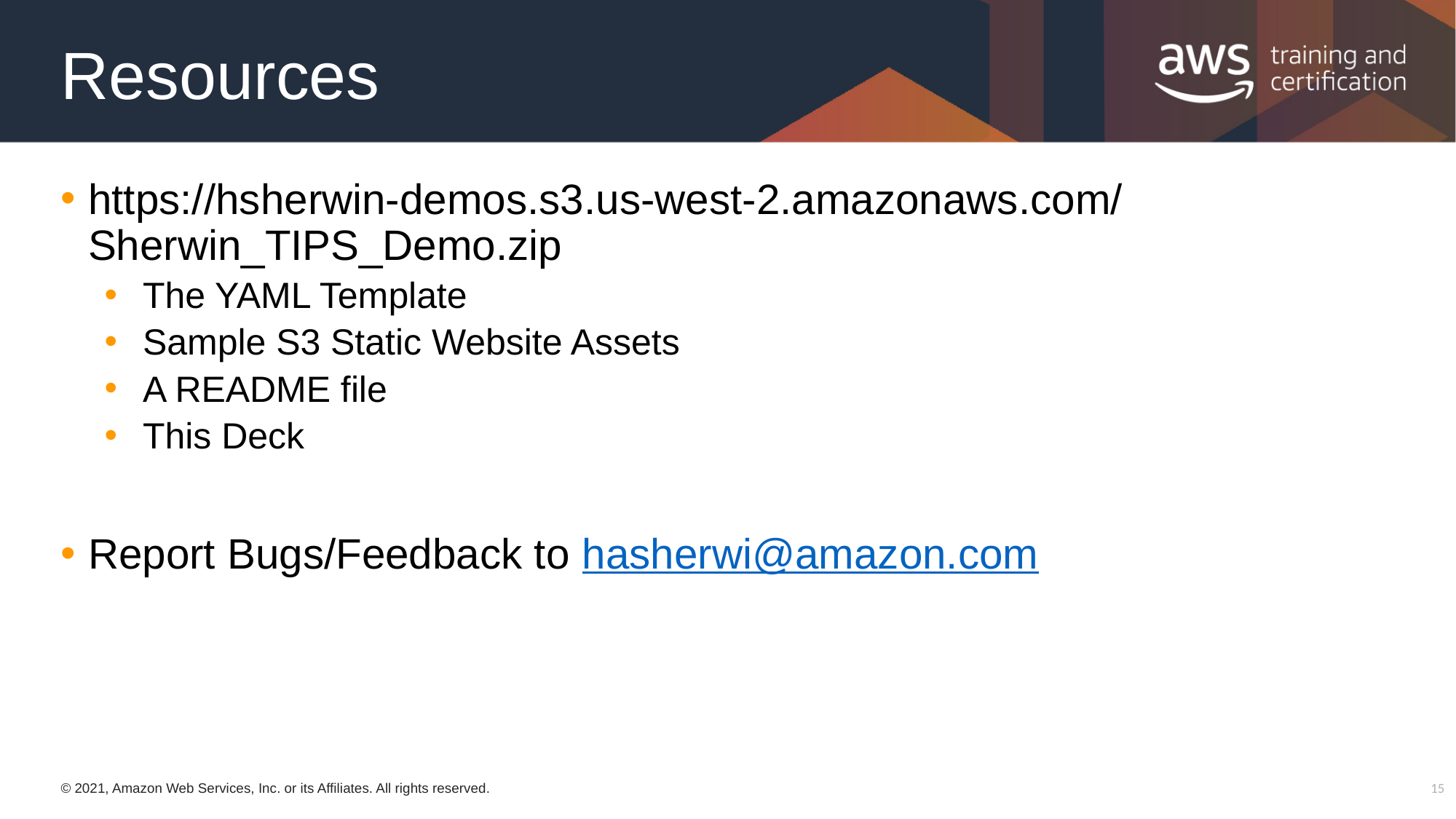

# Resources
https://hsherwin-demos.s3.us-west-2.amazonaws.com/Sherwin_TIPS_Demo.zip
The YAML Template
Sample S3 Static Website Assets
A README file
This Deck

Report Bugs/Feedback to hasherwi@amazon.com

15